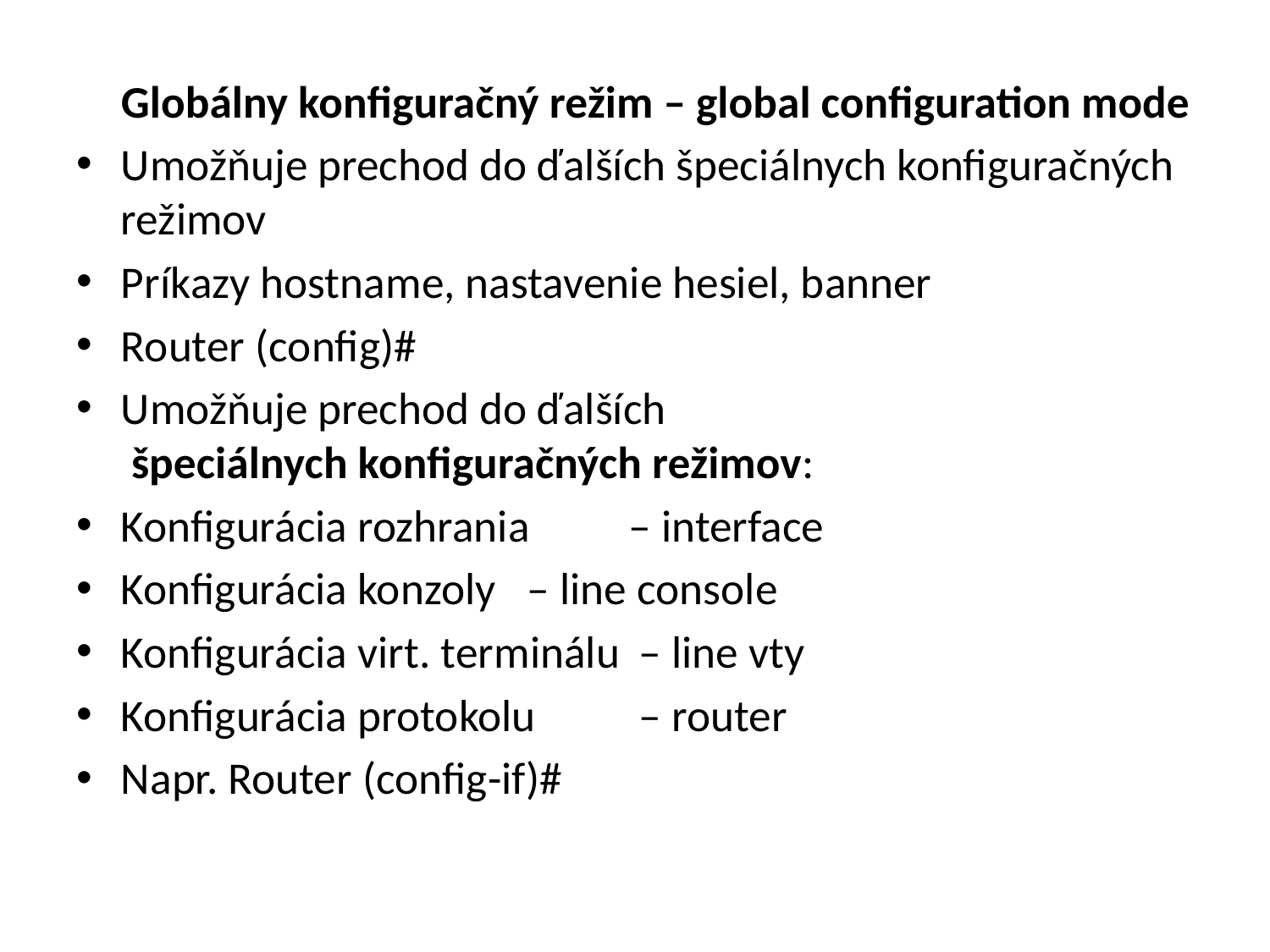

Globálny konfiguračný režim – global configuration mode
Umožňuje prechod do ďalších špeciálnych konfiguračných režimov
Príkazy hostname, nastavenie hesiel, banner
Router (config)#
Umožňuje prechod do ďalších
 špeciálnych konfiguračných režimov:
Konfigurácia rozhrania 	– interface
Konfigurácia konzoly 	– line console
Konfigurácia virt. terminálu	 – line vty
Konfigurácia protokolu	 – router
Napr. Router (config-if)#